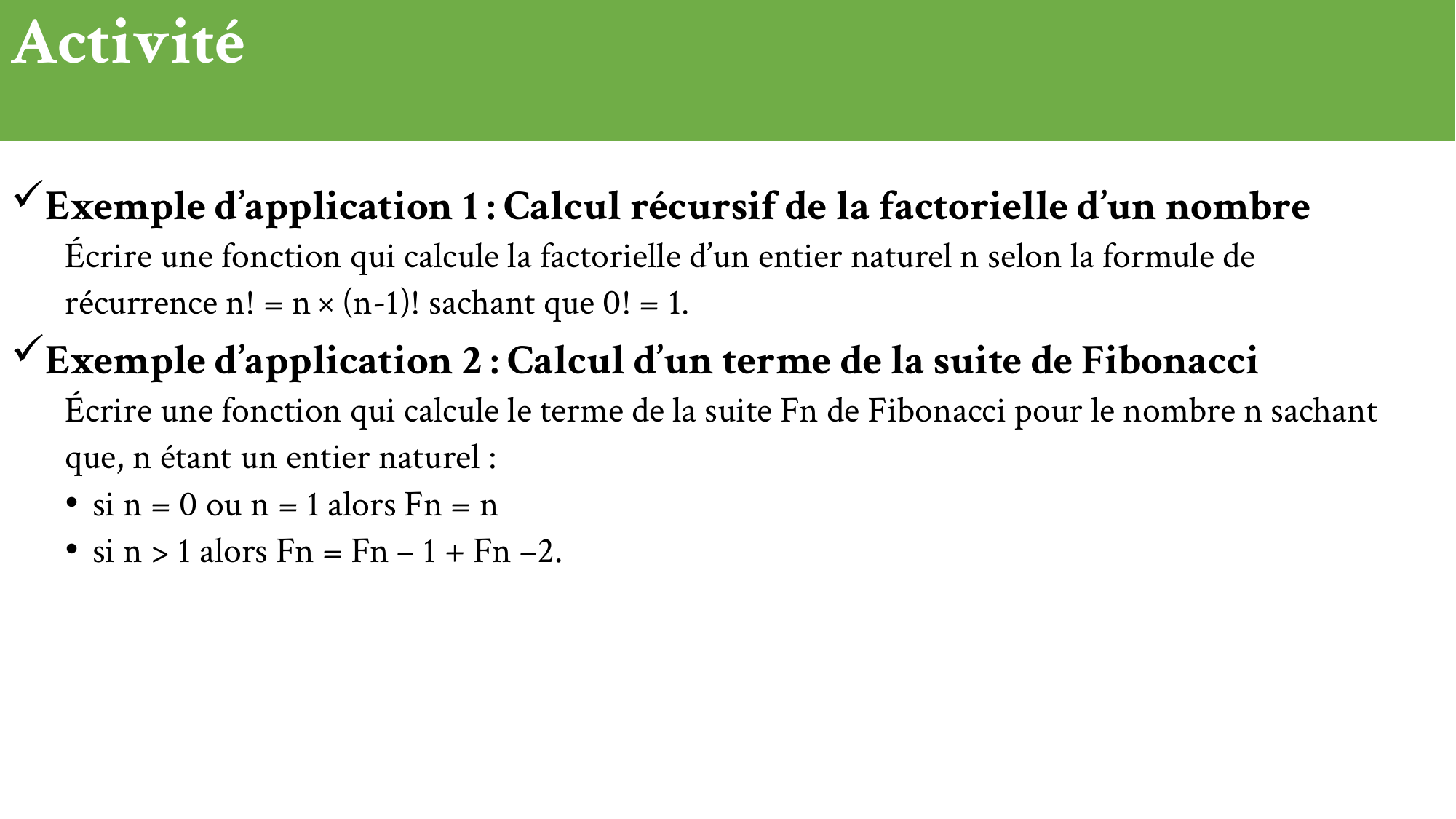

Activité
Exemple d’application 1 : Calcul récursif de la factorielle d’un nombre
Écrire une fonction qui calcule la factorielle d’un entier naturel n selon la formule de
récurrence n! = n × (n-1)! sachant que 0! = 1.
Exemple d’application 2 : Calcul d’un terme de la suite de Fibonacci
Écrire une fonction qui calcule le terme de la suite Fn de Fibonacci pour le nombre n sachant
que, n étant un entier naturel :
si n = 0 ou n = 1 alors Fn = n
si n > 1 alors Fn = Fn – 1 + Fn –2.